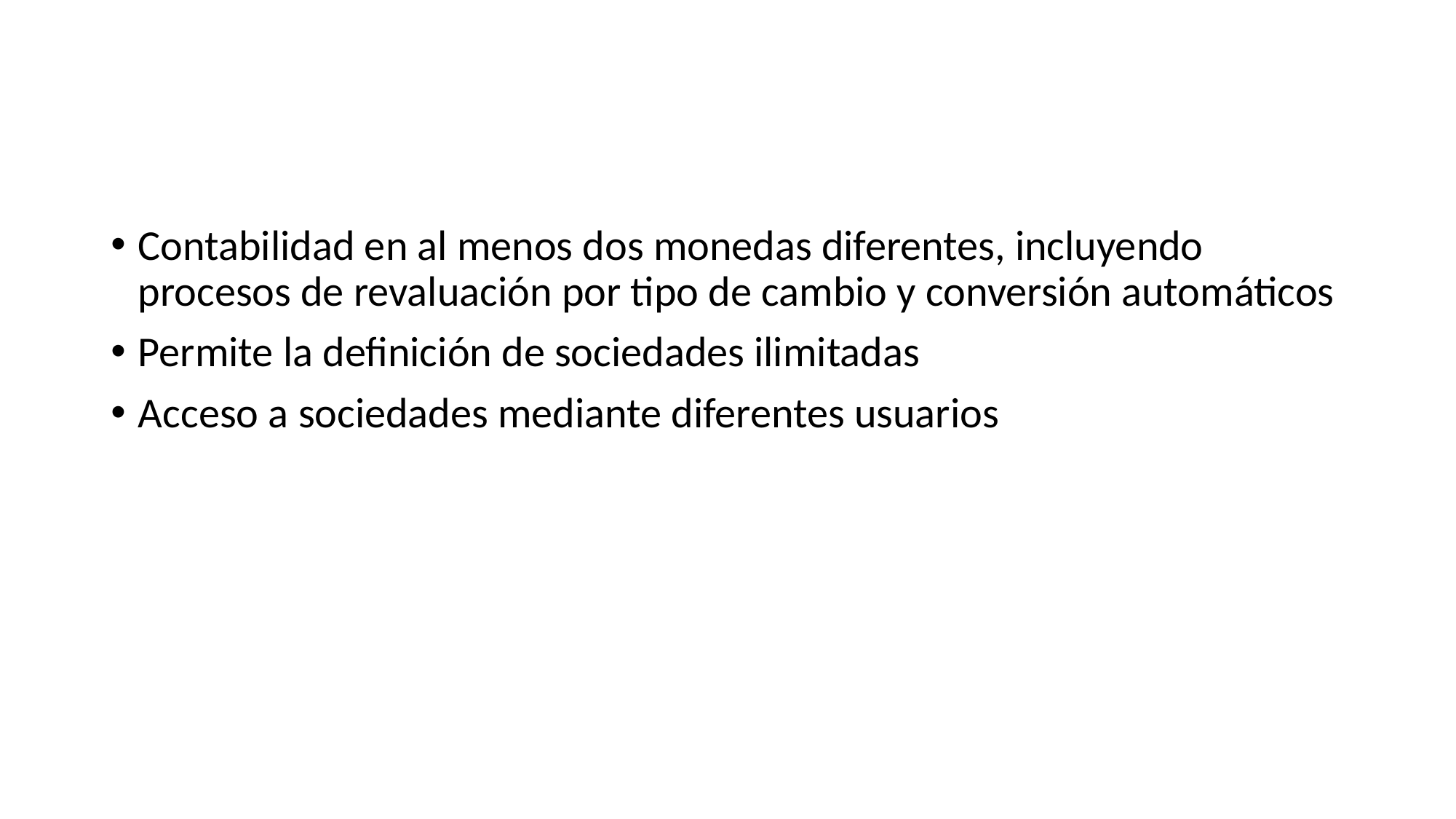

Contabilidad en al menos dos monedas diferentes, incluyendo procesos de revaluación por tipo de cambio y conversión automáticos
Permite la definición de sociedades ilimitadas
Acceso a sociedades mediante diferentes usuarios